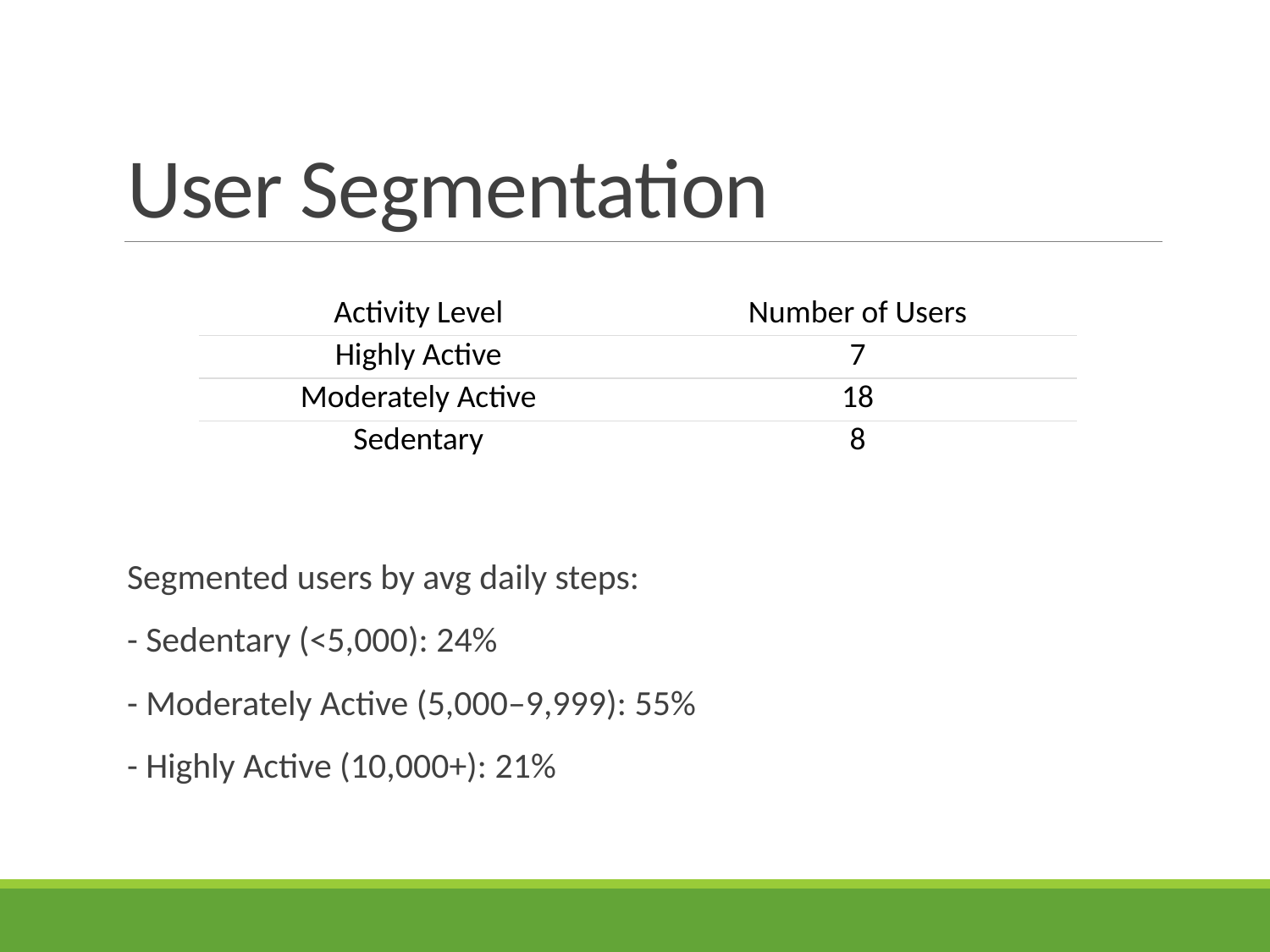

# User Segmentation
| Activity Level | Number of Users |
| --- | --- |
| Highly Active | 7 |
| Moderately Active | 18 |
| Sedentary | 8 |

Segmented users by avg daily steps:
- Sedentary (<5,000): 24%
- Moderately Active (5,000–9,999): 55%
- Highly Active (10,000+): 21%